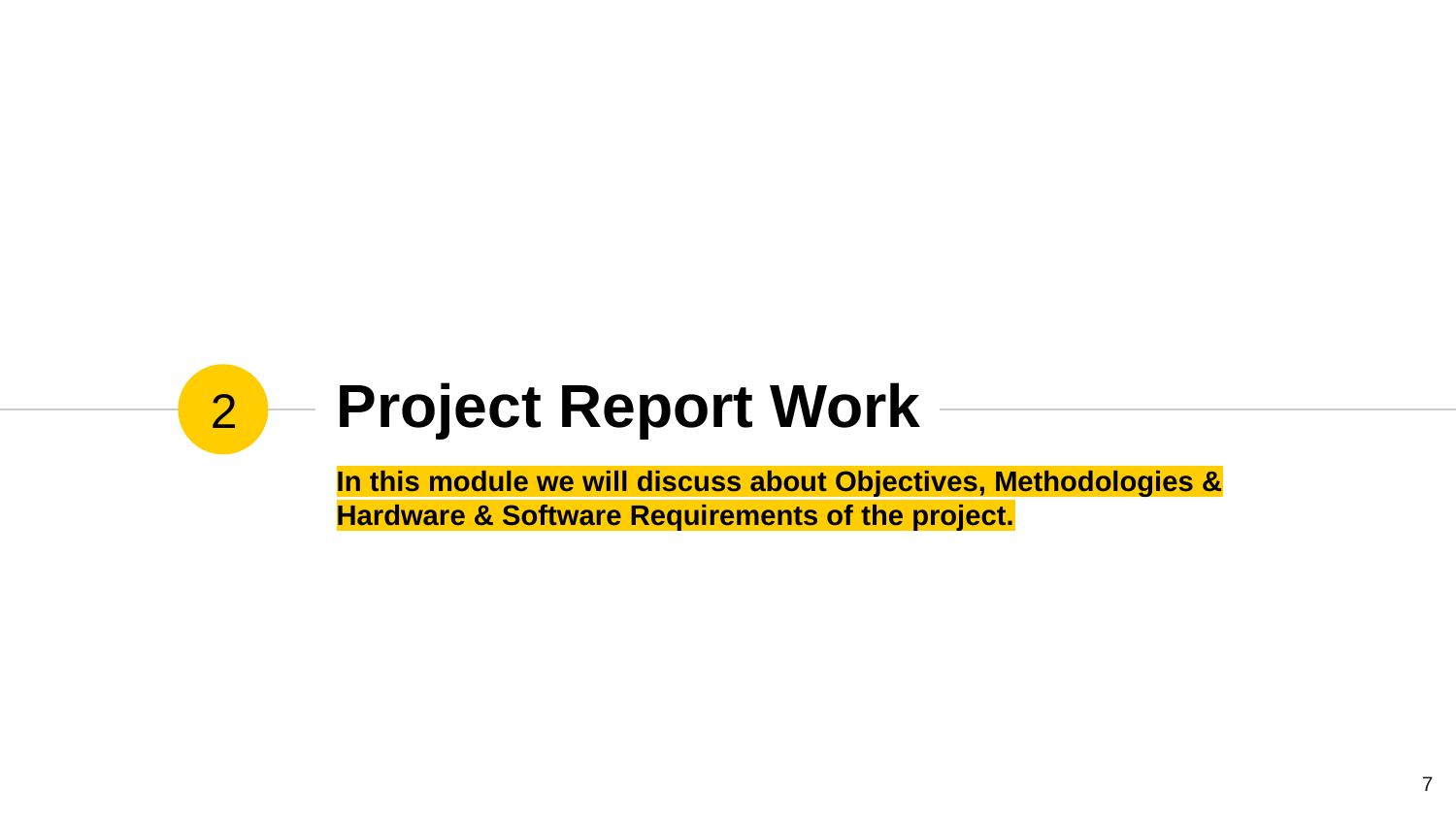

# Project Report Work
2
In this module we will discuss about Objectives, Methodologies & Hardware & Software Requirements of the project.
7